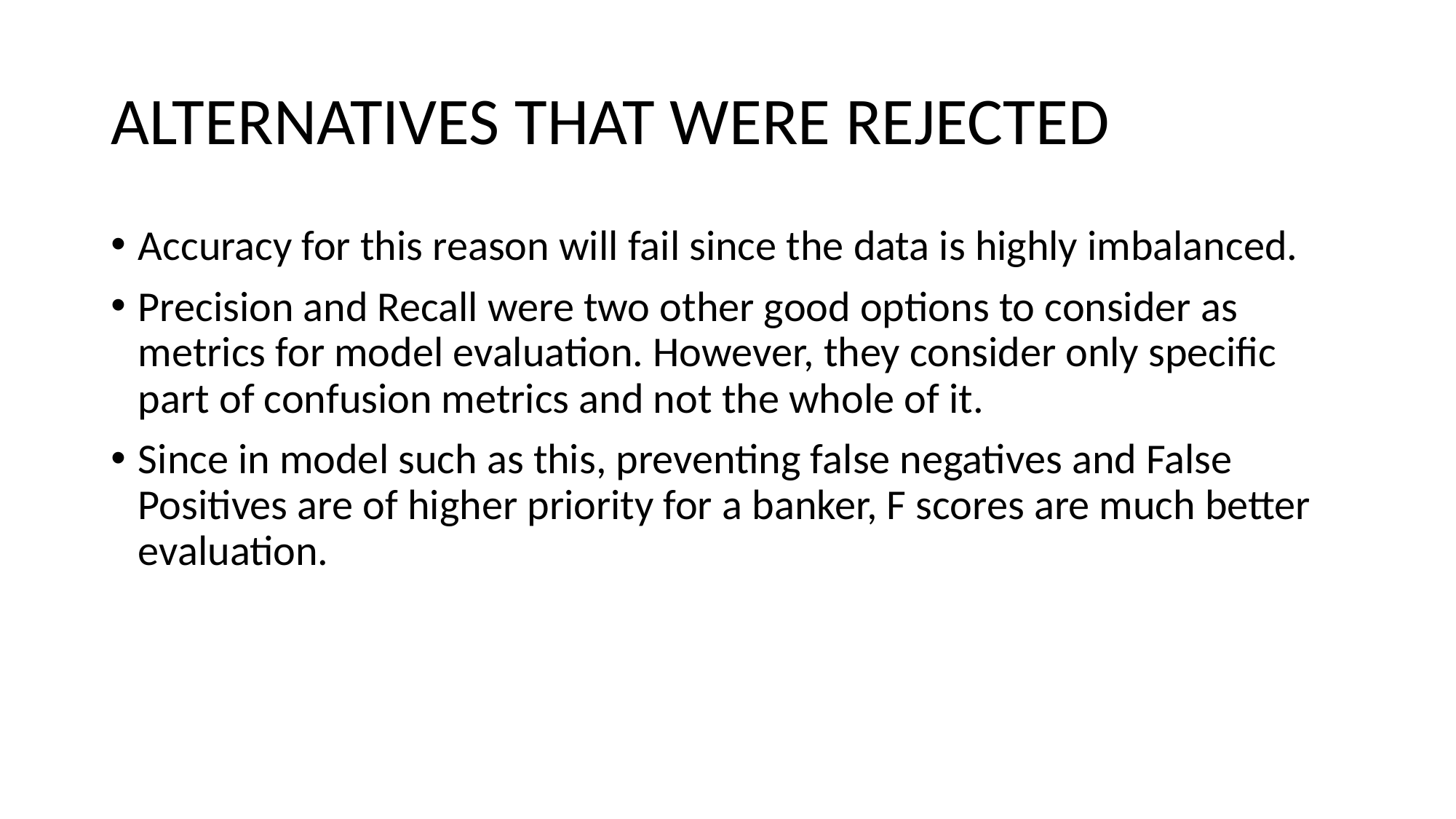

# ALTERNATIVES THAT WERE REJECTED
Accuracy for this reason will fail since the data is highly imbalanced.
Precision and Recall were two other good options to consider as metrics for model evaluation. However, they consider only specific part of confusion metrics and not the whole of it.
Since in model such as this, preventing false negatives and False Positives are of higher priority for a banker, F scores are much better evaluation.